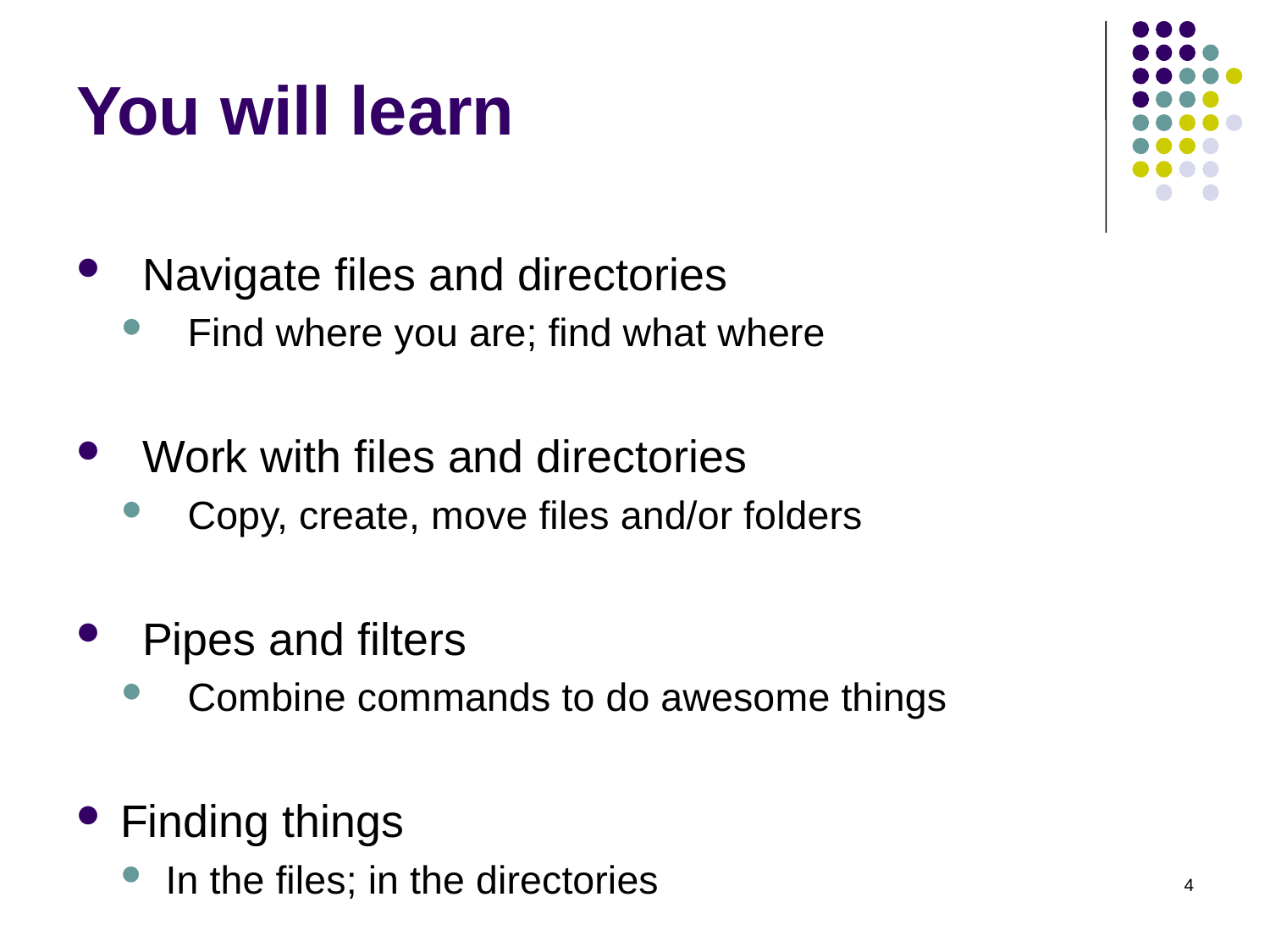

# You will learn
Navigate files and directories
Find where you are; find what where

Work with files and directories
Copy, create, move files and/or folders

Pipes and filters
Combine commands to do awesome things

Finding things
In the files; in the directories
4